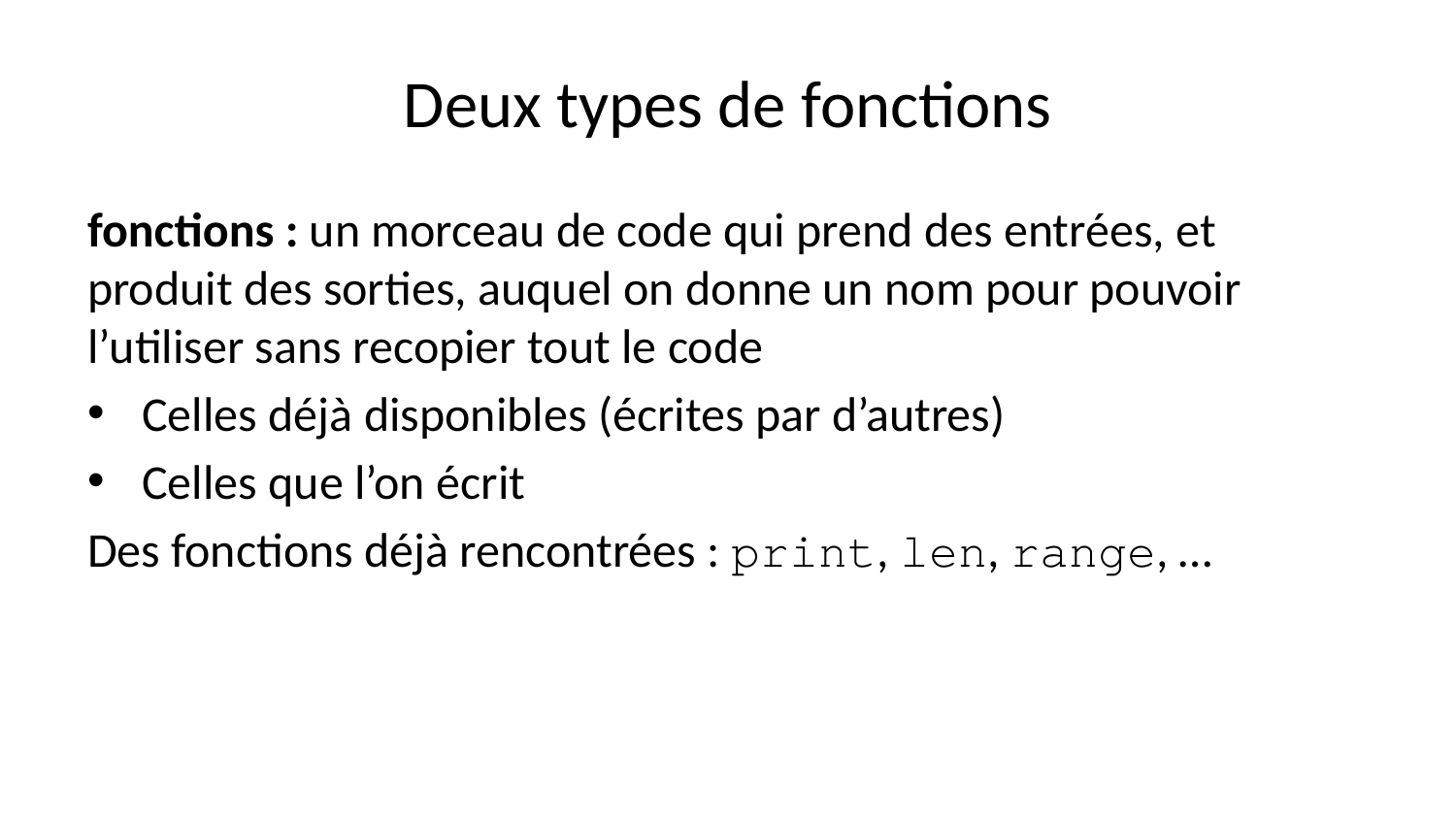

# Deux types de fonctions
fonctions : un morceau de code qui prend des entrées, et produit des sorties, auquel on donne un nom pour pouvoir l’utiliser sans recopier tout le code
Celles déjà disponibles (écrites par d’autres)
Celles que l’on écrit
Des fonctions déjà rencontrées : print, len, range, …